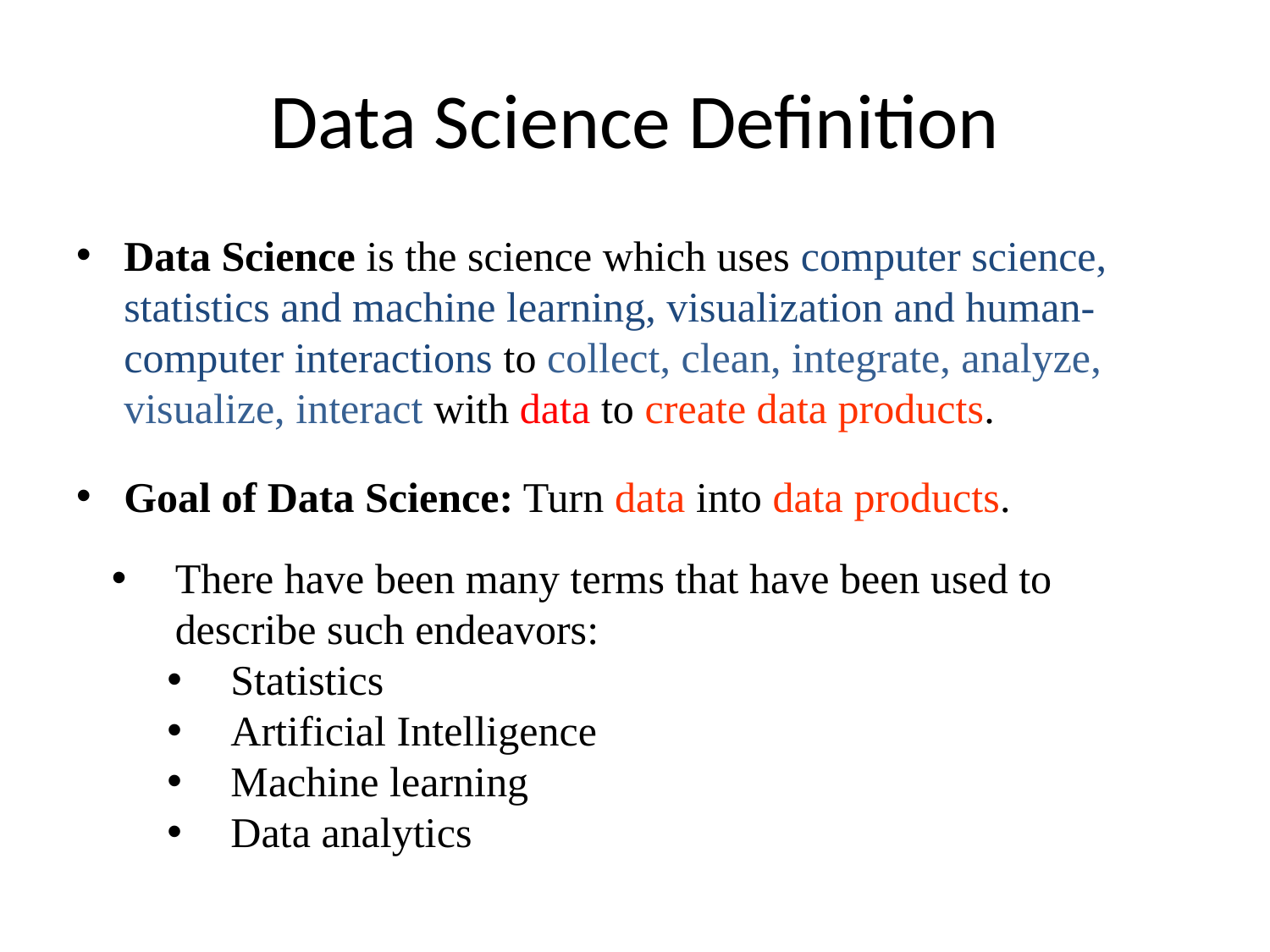

# Data Science Definition
Data Science is the science which uses computer science, statistics and machine learning, visualization and human-computer interactions to collect, clean, integrate, analyze, visualize, interact with data to create data products.

Goal of Data Science: Turn data into data products.

There have been many terms that have been used to describe such endeavors:
Statistics
Artificial Intelligence
Machine learning
Data analytics